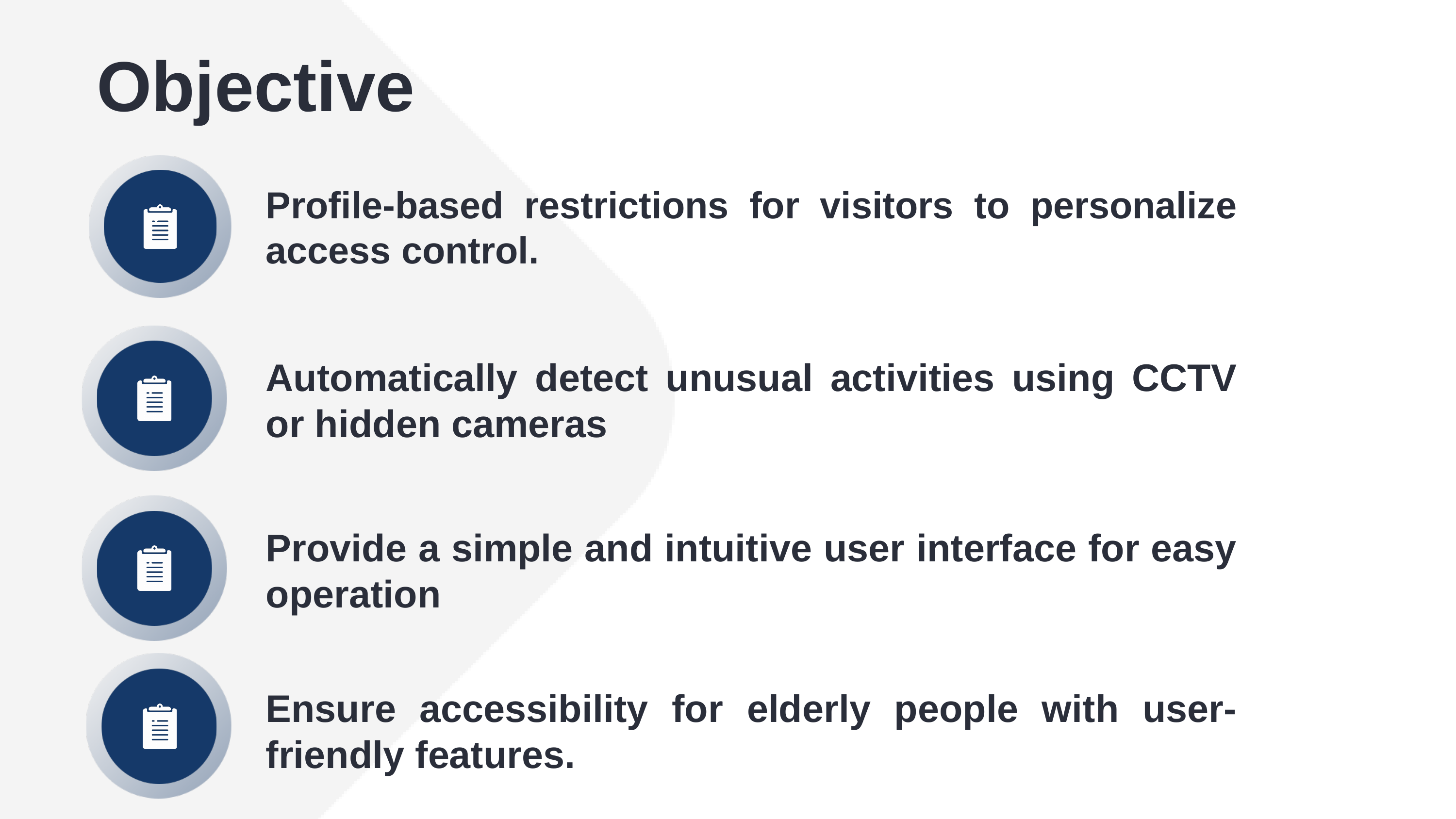

Objective

Profile-based restrictions for visitors to personalize access control.

Automatically detect unusual activities using CCTV or hidden cameras

Provide a simple and intuitive user interface for easy operation

Ensure accessibility for elderly people with user-friendly features.